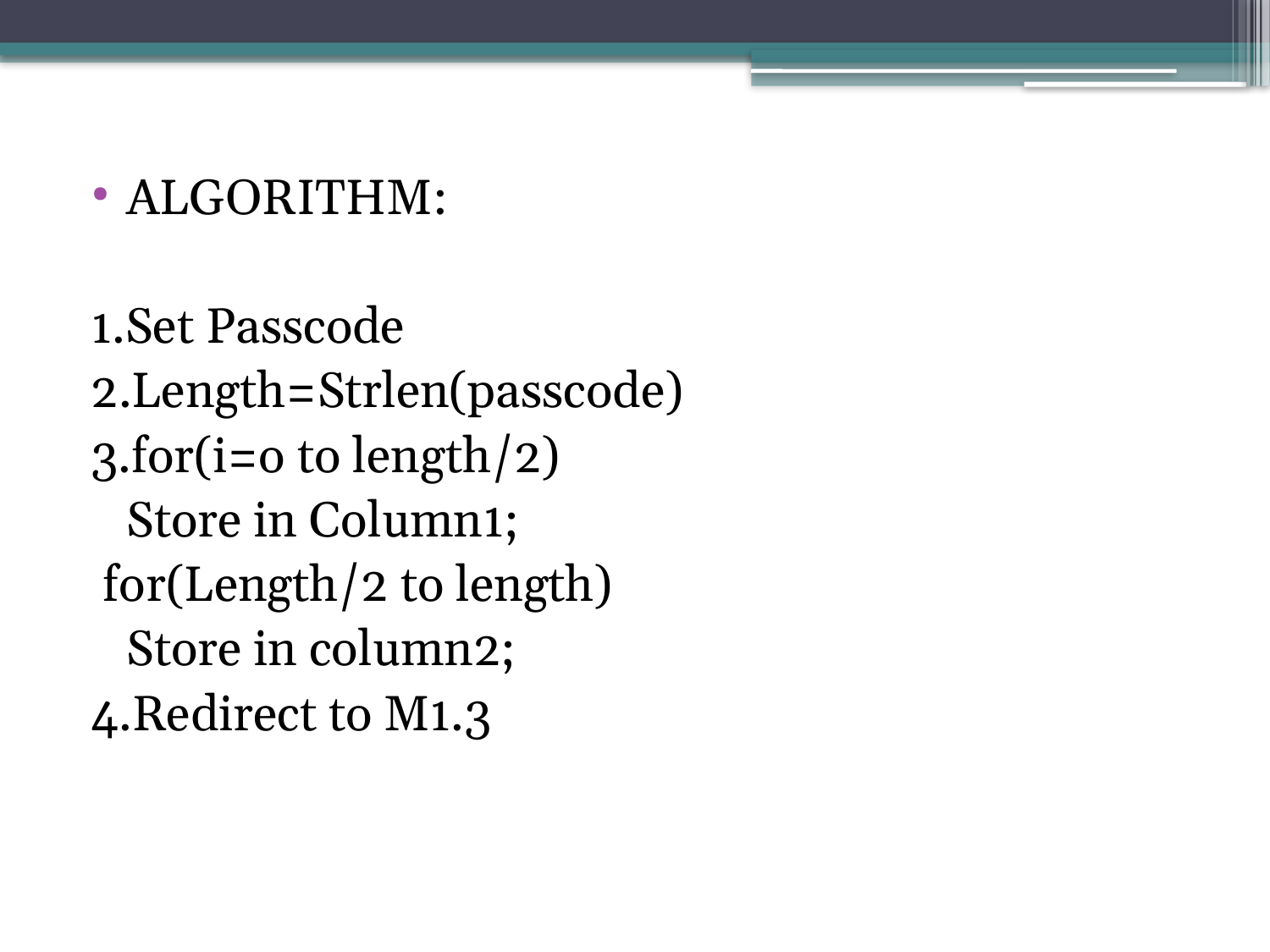

ALGORITHM:

1.Set Passcode
2.Length=Strlen(passcode)
3.for(i=o to length/2)
	Store in Column1;
 for(Length/2 to length)
	Store in column2;
4.Redirect to M1.3